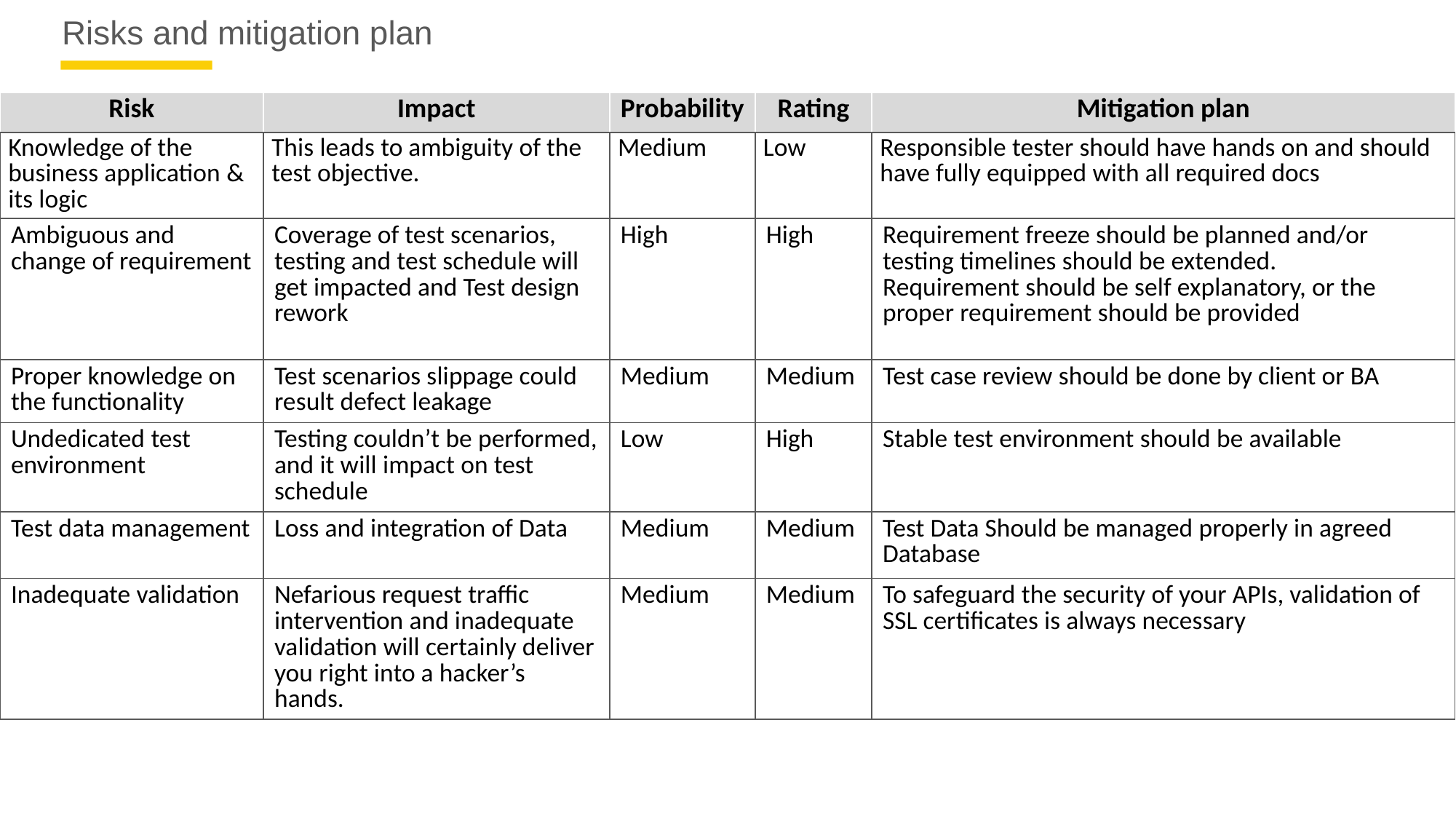

# Risks and mitigation plan
| Risk | Impact | Probability | Rating | Mitigation plan |
| --- | --- | --- | --- | --- |
| Knowledge of the business application & its logic | This leads to ambiguity of the test objective. | Medium | Low | Responsible tester should have hands on and should have fully equipped with all required docs |
| Ambiguous and change of requirement | Coverage of test scenarios, testing and test schedule will get impacted and Test design rework | High | High | Requirement freeze should be planned and/or testing timelines should be extended. Requirement should be self explanatory, or the proper requirement should be provided |
| Proper knowledge on the functionality | Test scenarios slippage could result defect leakage | Medium | Medium | Test case review should be done by client or BA |
| Undedicated test environment | Testing couldn’t be performed, and it will impact on test schedule | Low | High | Stable test environment should be available |
| Test data management | Loss and integration of Data | Medium | Medium | Test Data Should be managed properly in agreed Database |
| Inadequate validation | Nefarious request traffic intervention and inadequate validation will certainly deliver you right into a hacker’s hands. | Medium | Medium | To safeguard the security of your APIs, validation of SSL certificates is always necessary |